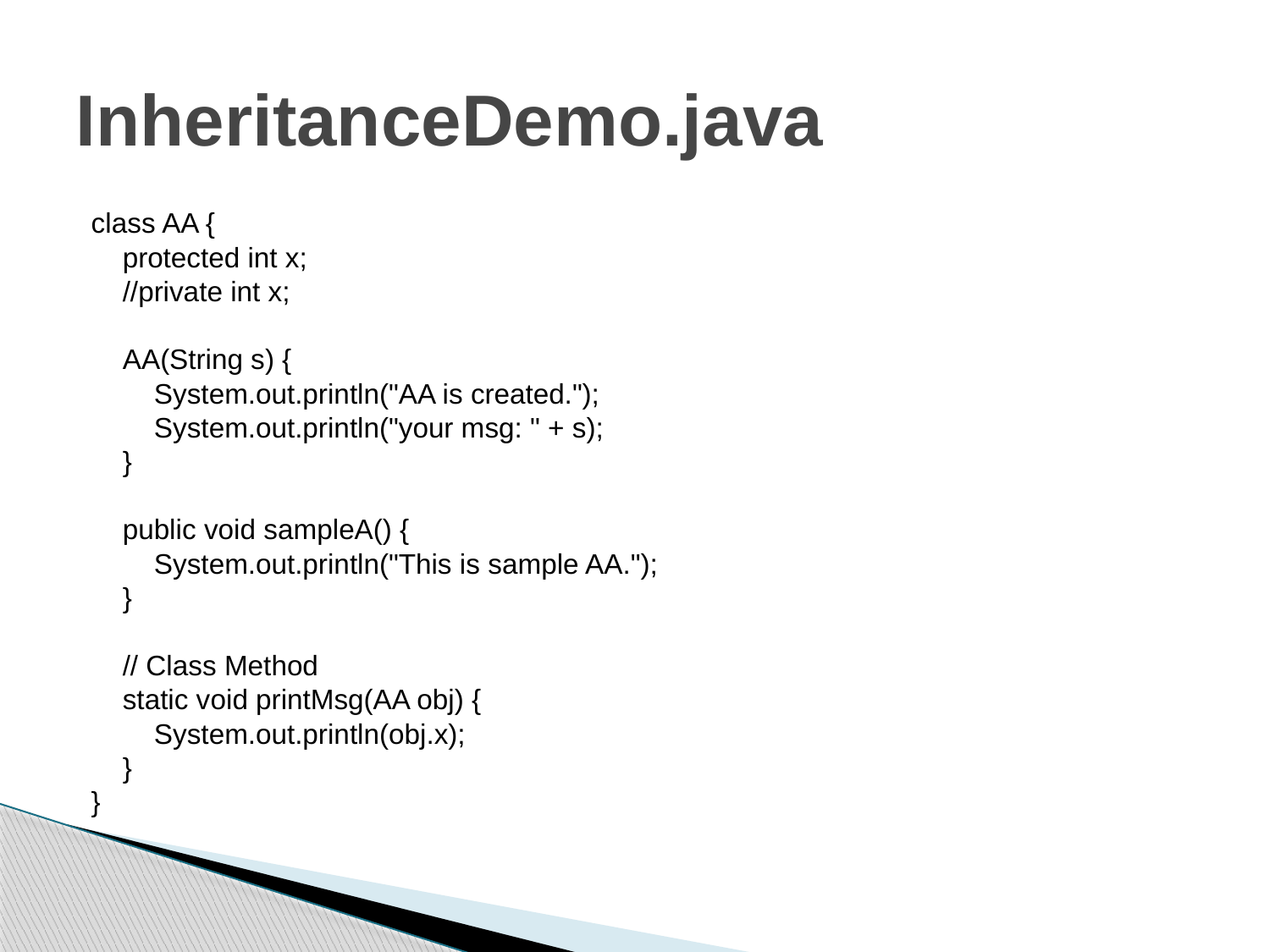

# InheritanceDemo.java
class AA {
    protected int x;
    //private int x;

    AA(String s) {
        System.out.println("AA is created.");
        System.out.println("your msg: " + s);
    }

    public void sampleA() {
        System.out.println("This is sample AA.");
    }

    // Class Method
    static void printMsg(AA obj) {
        System.out.println(obj.x);
    }
}